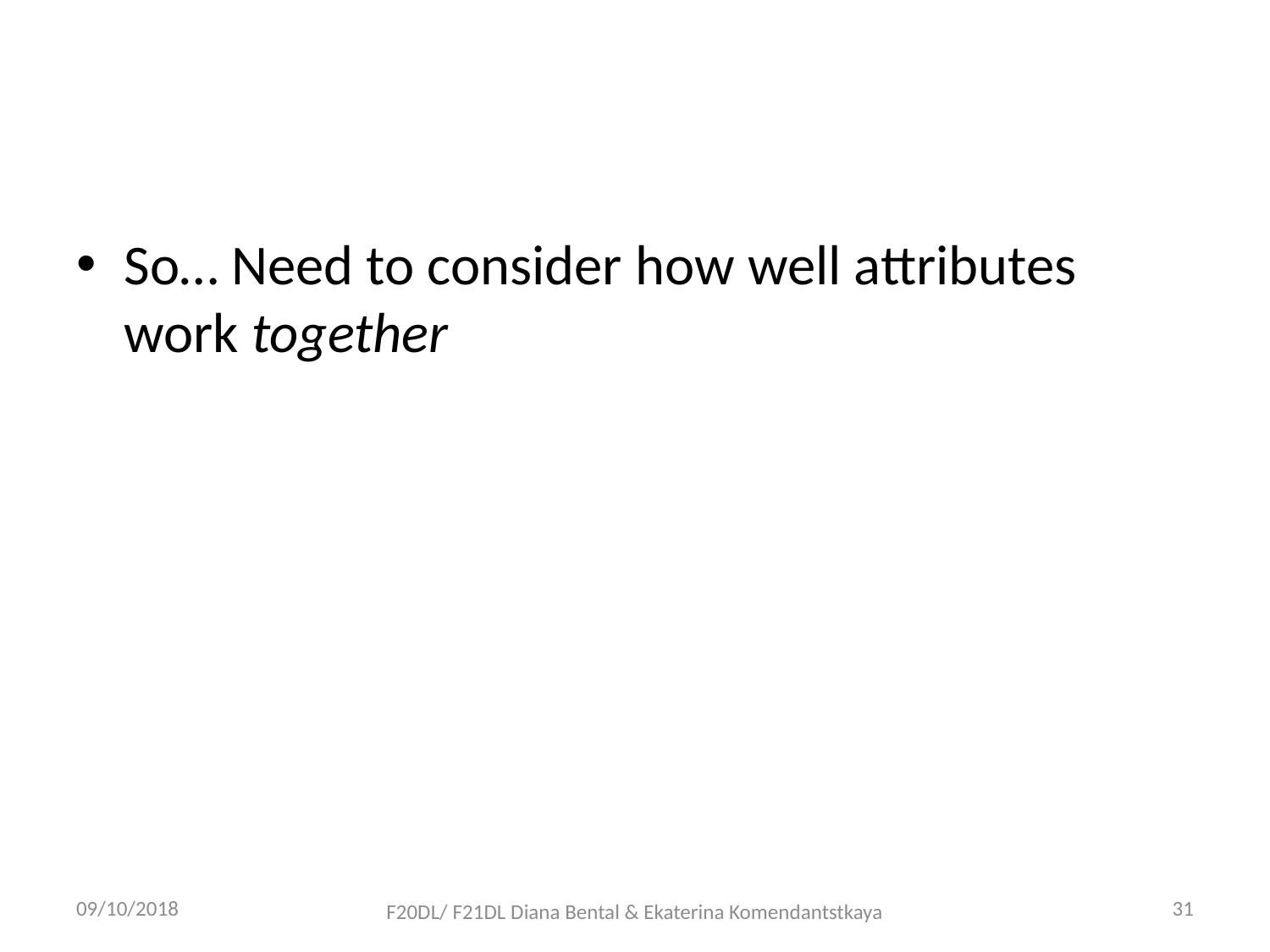

#
So… Need to consider how well attributes work together

09/10/2018
31
F20DL/ F21DL Diana Bental & Ekaterina Komendantstkaya